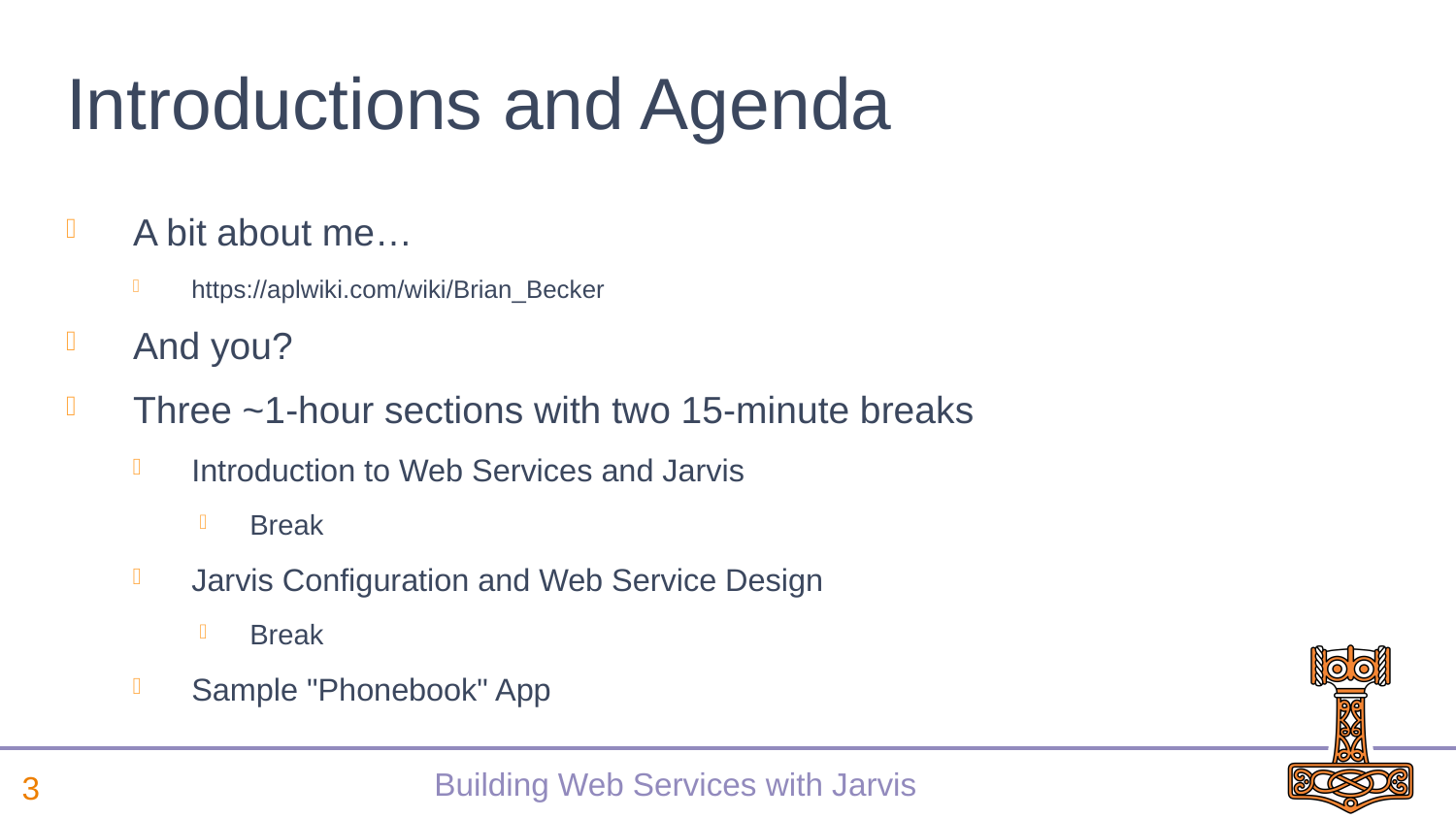

# Introductions and Agenda
A bit about me…
https://aplwiki.com/wiki/Brian_Becker
And you?
Three ~1-hour sections with two 15-minute breaks
Introduction to Web Services and Jarvis
Break
Jarvis Configuration and Web Service Design
Break
Sample "Phonebook" App